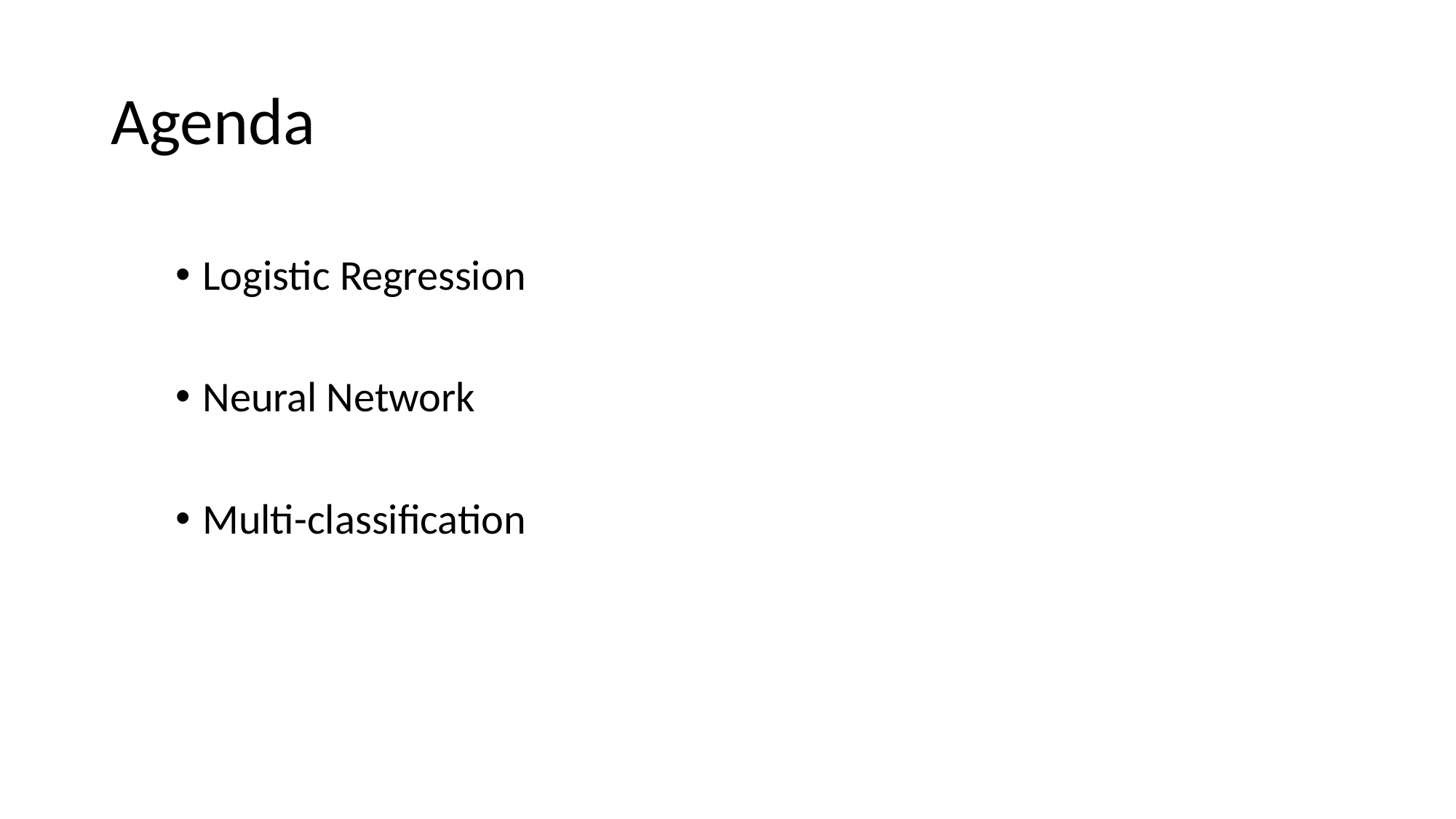

# Agenda
Logistic Regression

Neural Network

Multi-classification